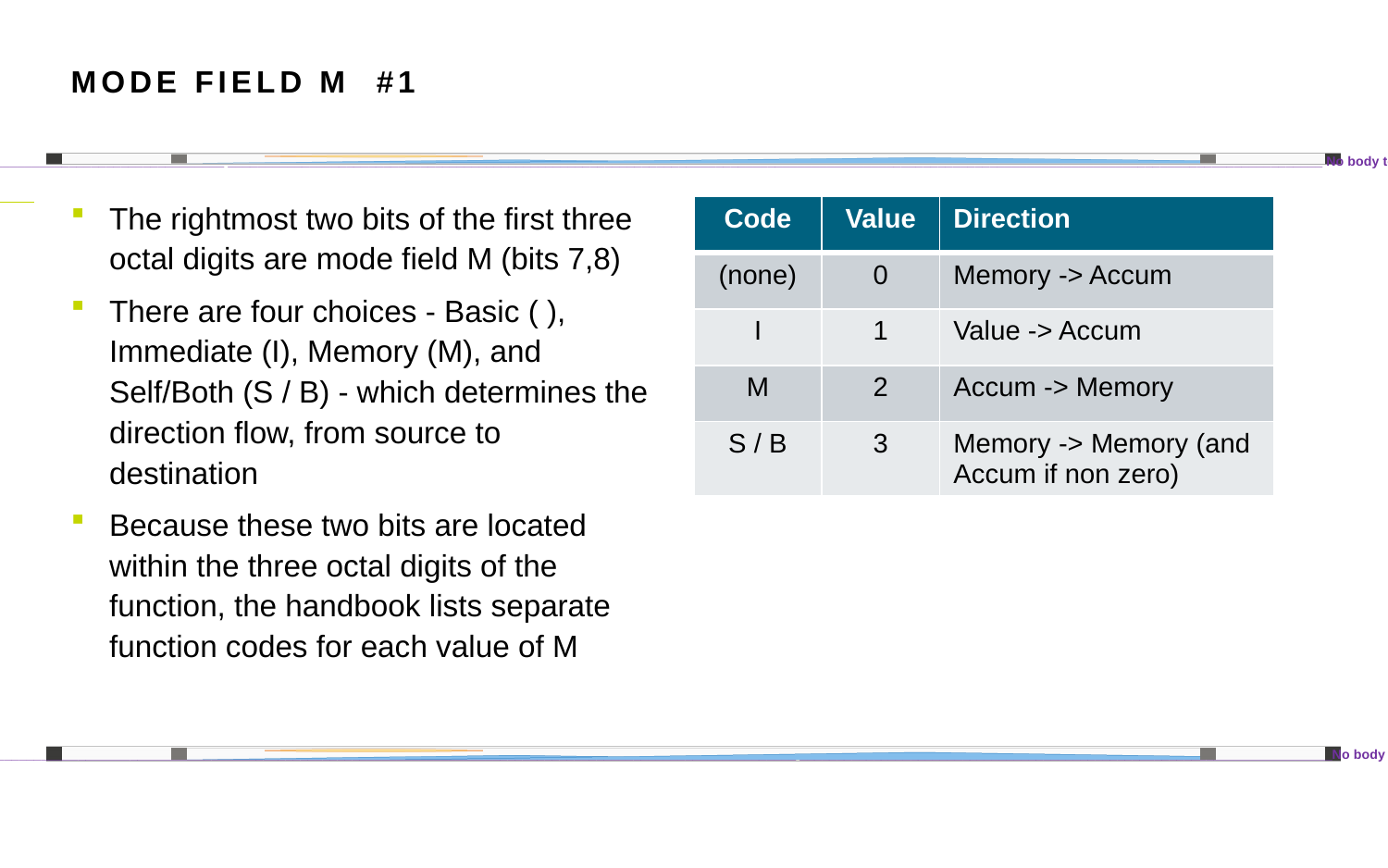

# Mode Field M  #1

The rightmost two bits of the first three octal digits are mode field M (bits 7,8)
There are four choices - Basic ( ), Immediate (I), Memory (M), and Self/Both (S / B) - which determines the direction flow, from source to destination
Because these two bits are located within the three octal digits of the function, the handbook lists separate function codes for each value of M
| Code | Value | Direction |
| --- | --- | --- |
| (none) | 0 | Memory -> Accum |
| I | 1 | Value -> Accum |
| M | 2 | Accum -> Memory |
| S / B | 3 | Memory -> Memory (and Accum if non zero) |